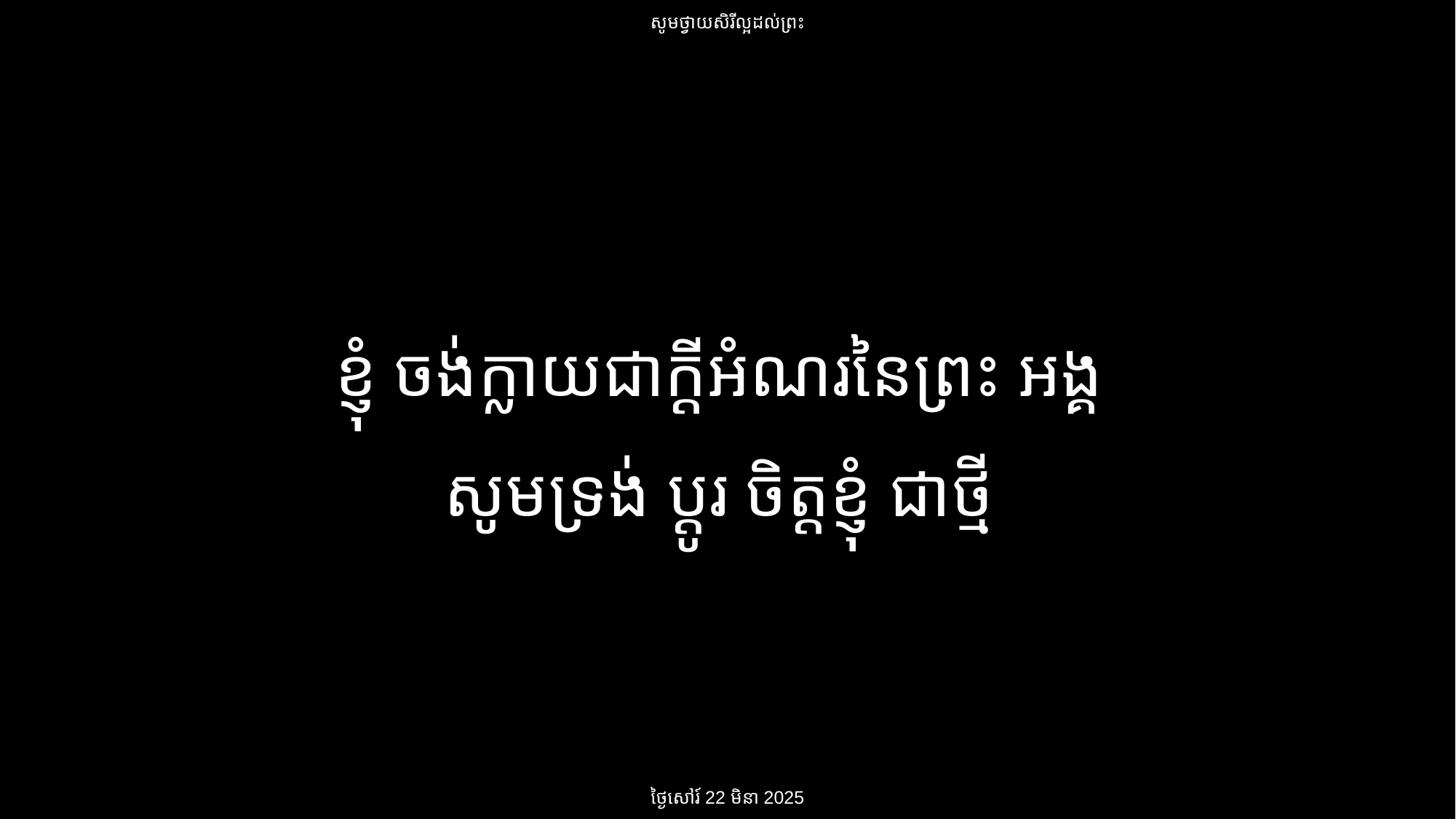

សូមថ្វាយសិរីល្អដល់ព្រះ
ខ្ញុំ​ ចង់ក្លាយជាក្ដីអំណរនៃព្រះ អង្គ
សូមទ្រង់ ប្ដូរ ចិត្តខ្ញុំ ជាថ្មី
ថ្ងៃសៅរ៍ 22 មិនា 2025